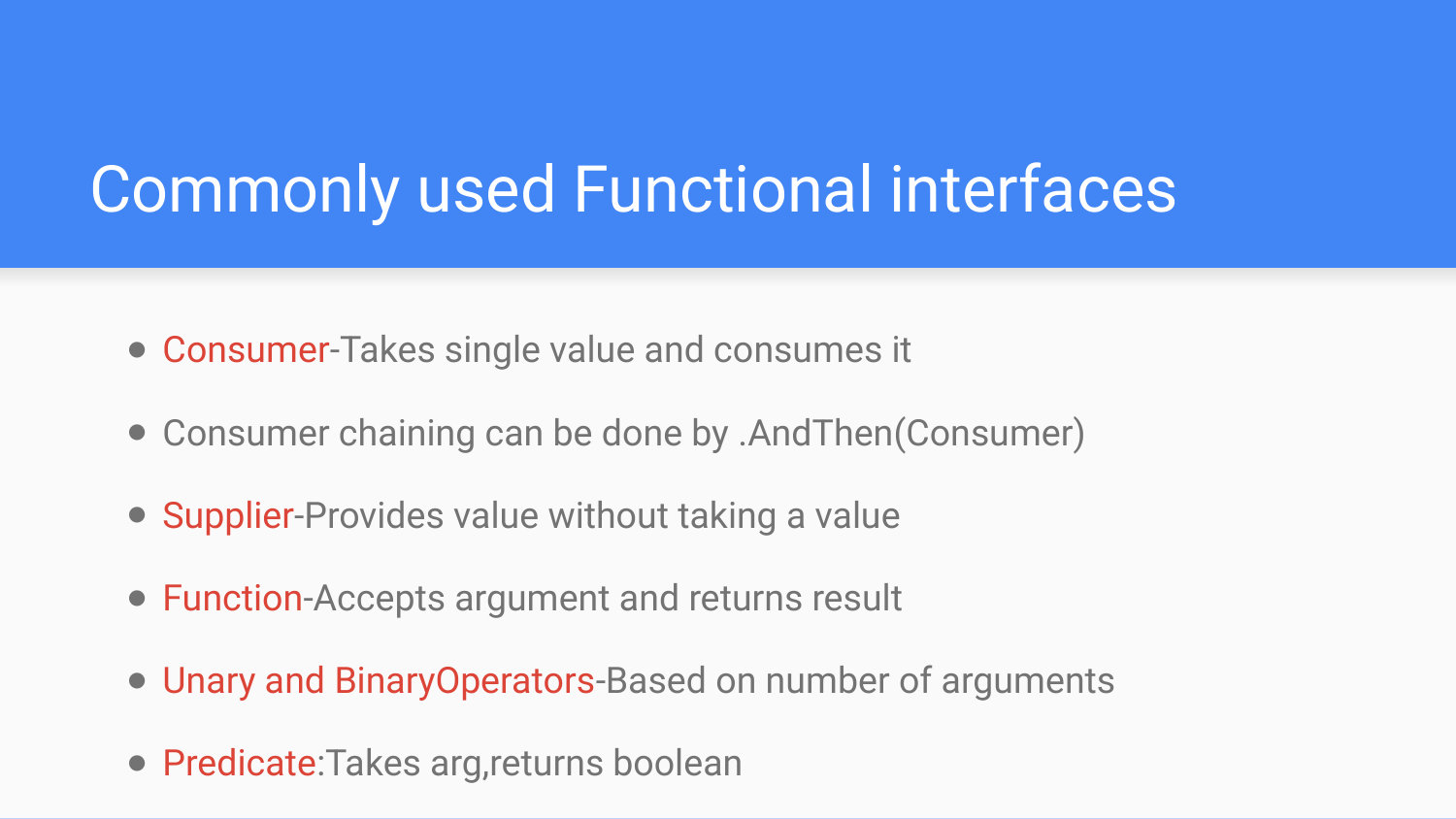

# Commonly used Functional interfaces
Consumer-Takes single value and consumes it
Consumer chaining can be done by .AndThen(Consumer)
Supplier-Provides value without taking a value
Function-Accepts argument and returns result
Unary and BinaryOperators-Based on number of arguments
Predicate:Takes arg,returns boolean